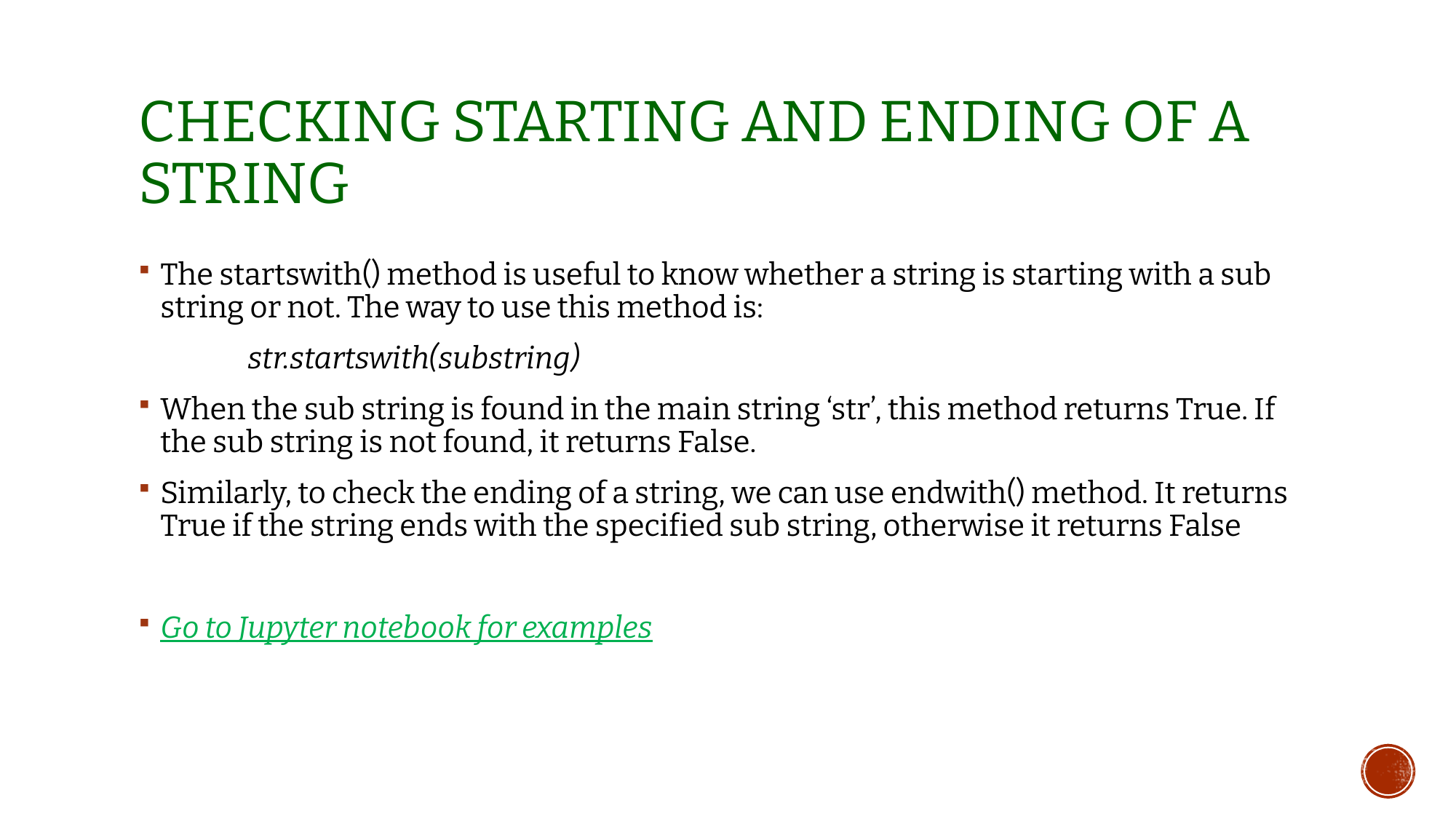

# Checking starting and ending of a string
The startswith() method is useful to know whether a string is starting with a sub string or not. The way to use this method is:
	str.startswith(substring)
When the sub string is found in the main string ‘str’, this method returns True. If the sub string is not found, it returns False.
Similarly, to check the ending of a string, we can use endwith() method. It returns True if the string ends with the specified sub string, otherwise it returns False

Go to Jupyter notebook for examples